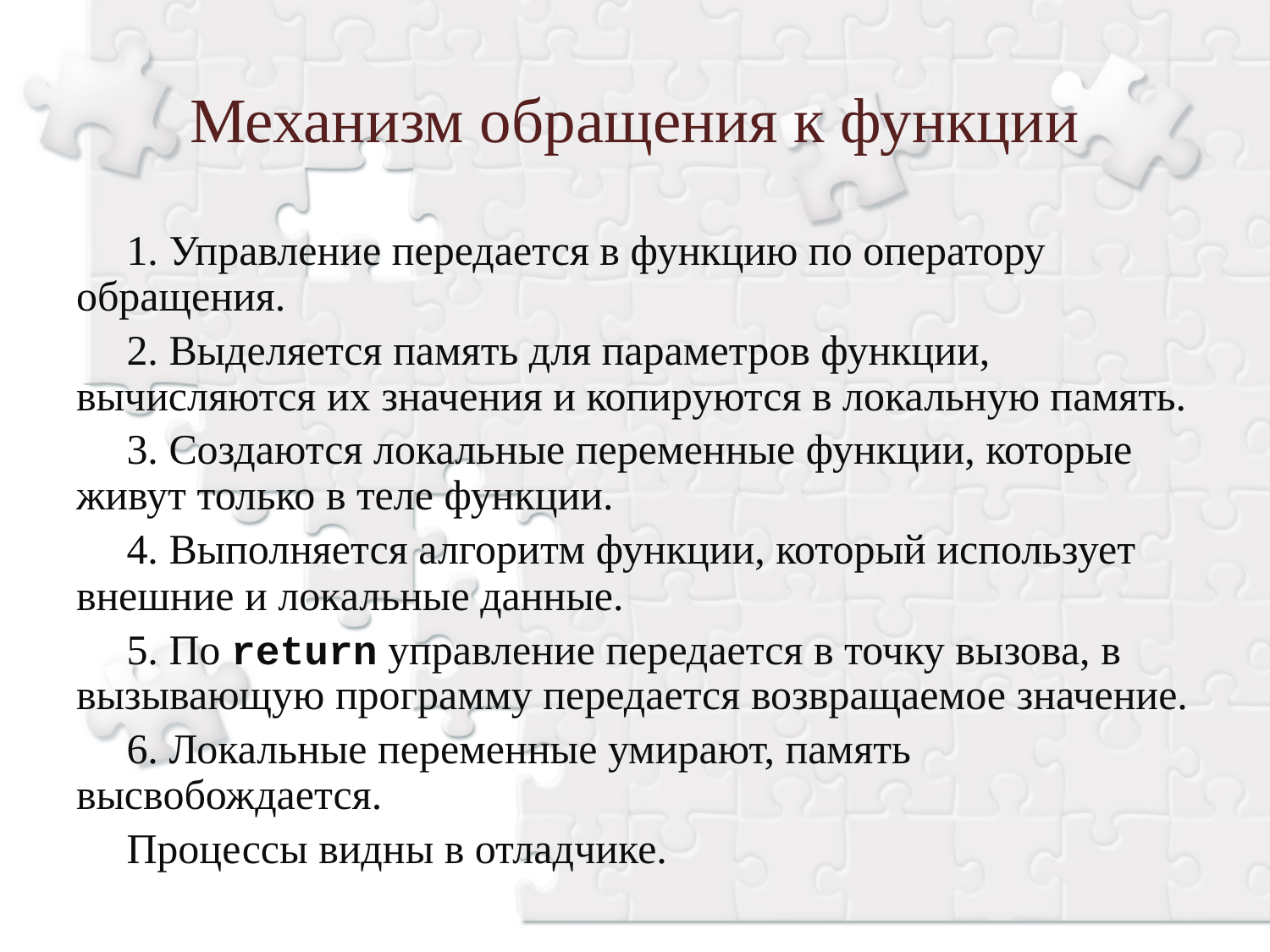

Механизм обращения к функции
1. Управление передается в функцию по оператору обращения.
2. Выделяется память для параметров функции, вычисляются их значения и копируются в локальную память.
3. Создаются локальные переменные функции, которые живут только в теле функции.
4. Выполняется алгоритм функции, который использует внешние и локальные данные.
5. По return управление передается в точку вызова, в вызывающую программу передается возвращаемое значение.
6. Локальные переменные умирают, память высвобождается.
Процессы видны в отладчике.